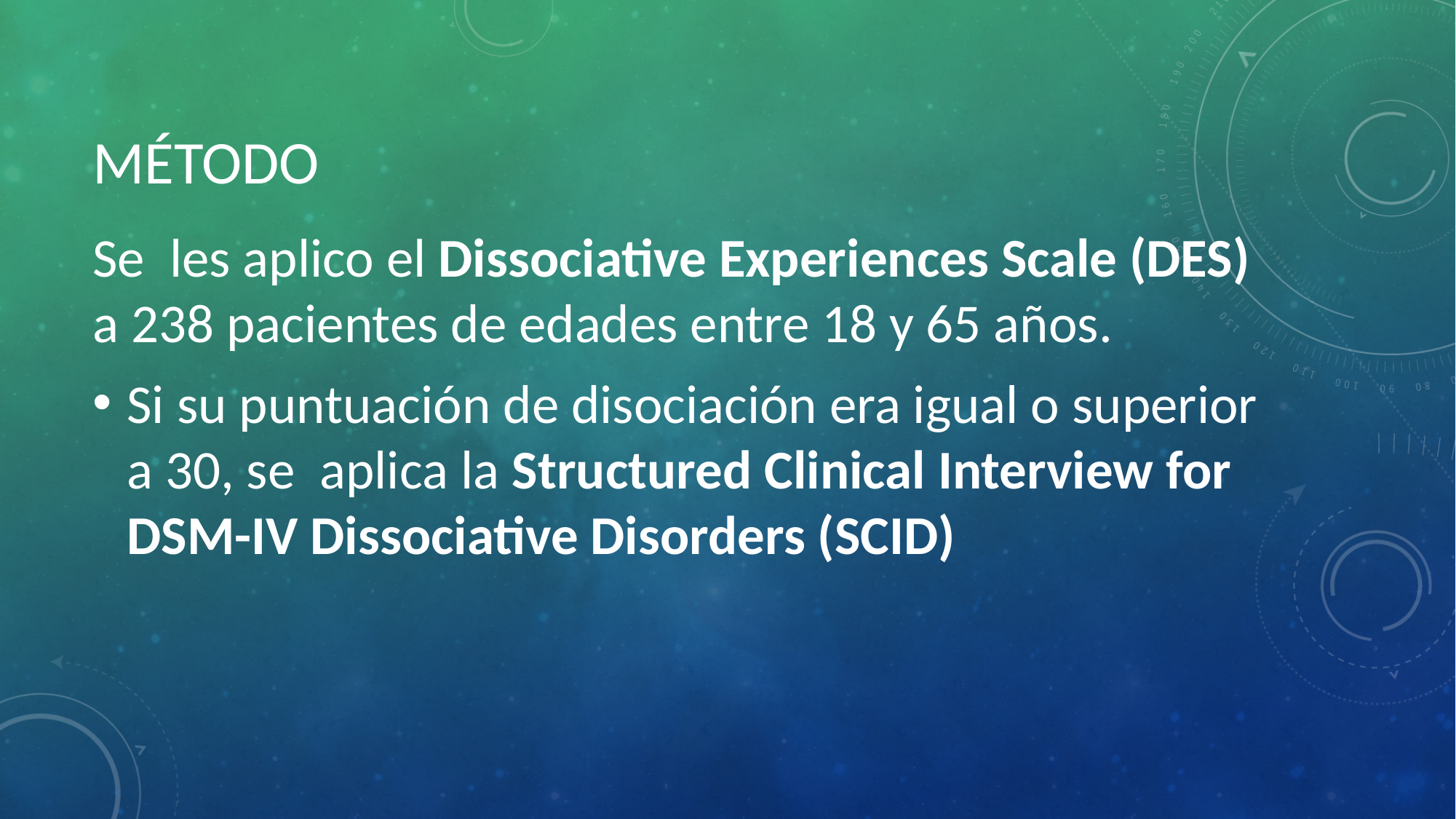

# Método
Se  les aplico el Dissociative Experiences Scale (DES) a 238 pacientes de edades entre 18 y 65 años.
Si su puntuación de disociación era igual o superior a 30, se  aplica la Structured Clinical Interview for DSM-IV Dissociative Disorders (SCID)